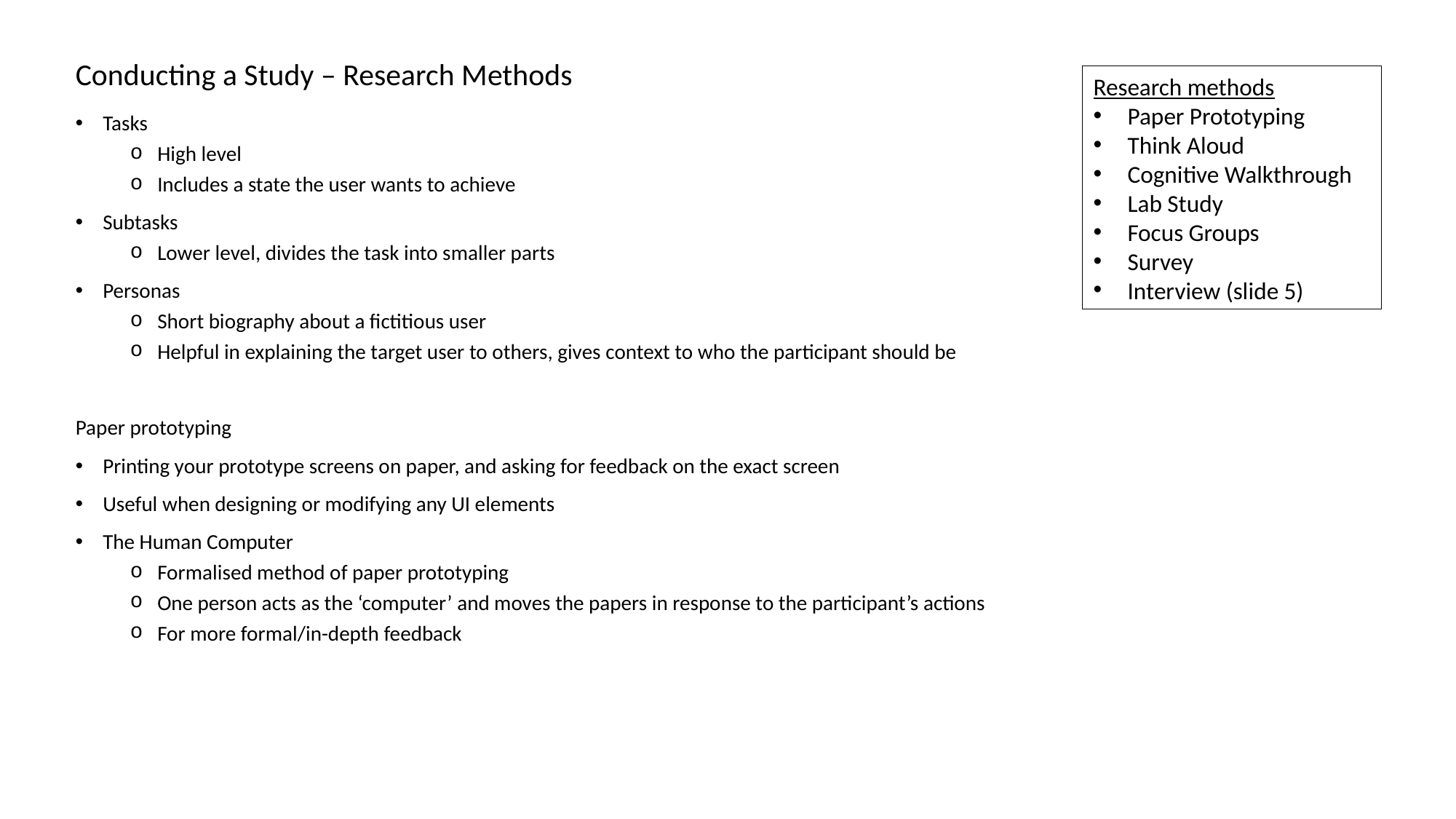

# Conducting a Study – Research Methods
Research methods
Paper Prototyping
Think Aloud
Cognitive Walkthrough
Lab Study
Focus Groups
Survey
Interview (slide 5)
Tasks
High level
Includes a state the user wants to achieve
Subtasks
Lower level, divides the task into smaller parts
Personas
Short biography about a fictitious user
Helpful in explaining the target user to others, gives context to who the participant should be

Paper prototyping
Printing your prototype screens on paper, and asking for feedback on the exact screen
Useful when designing or modifying any UI elements
The Human Computer
Formalised method of paper prototyping
One person acts as the ‘computer’ and moves the papers in response to the participant’s actions
For more formal/in-depth feedback